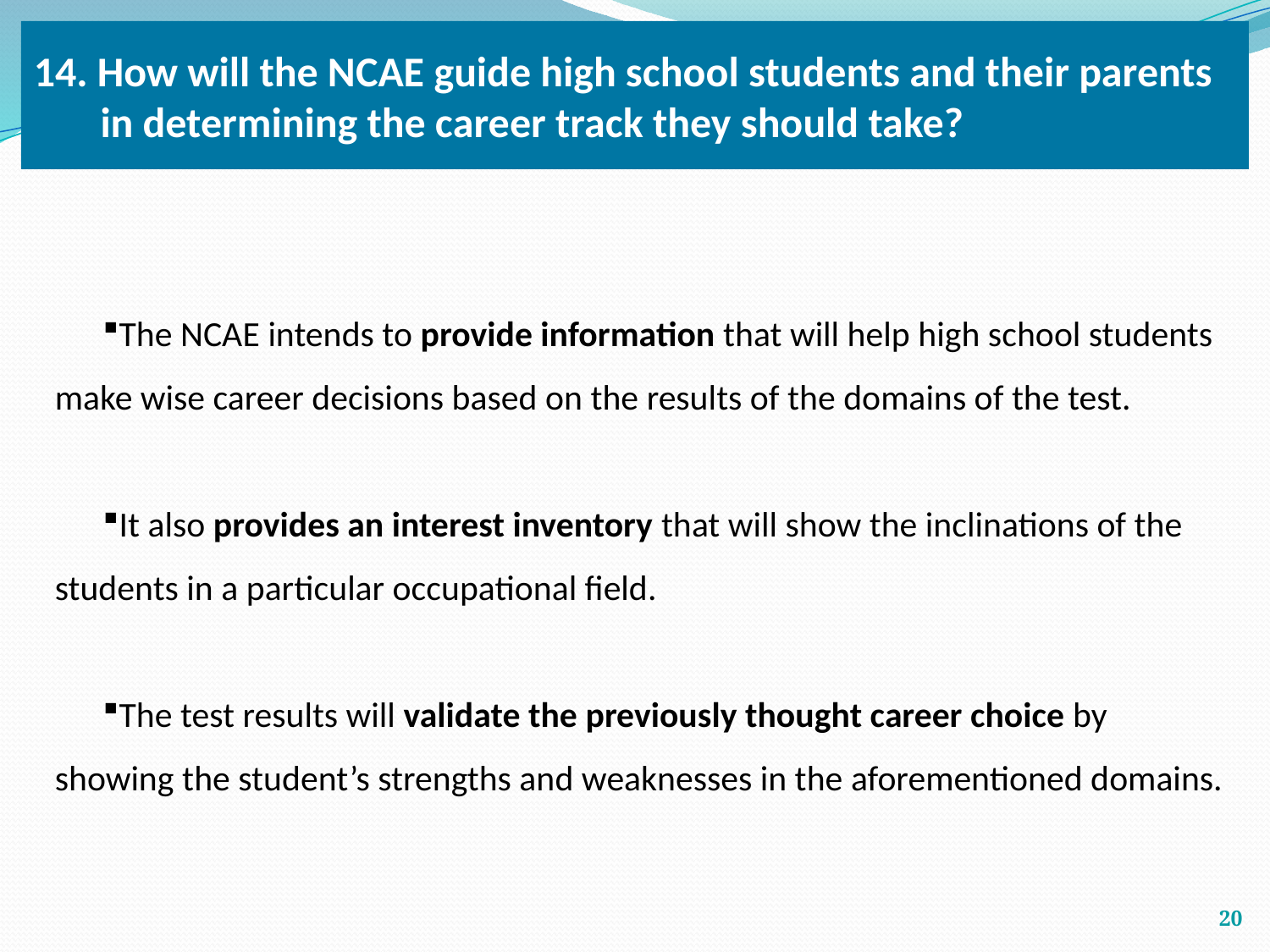

How will the NCAE guide high school students and their parents
       in determining the career track they should take?

The NCAE intends to provide information that will help high school students make wise career decisions based on the results of the domains of the test.

It also provides an interest inventory that will show the inclinations of the students in a particular occupational field.

The test results will validate the previously thought career choice by showing the student’s strengths and weaknesses in the aforementioned domains.
20